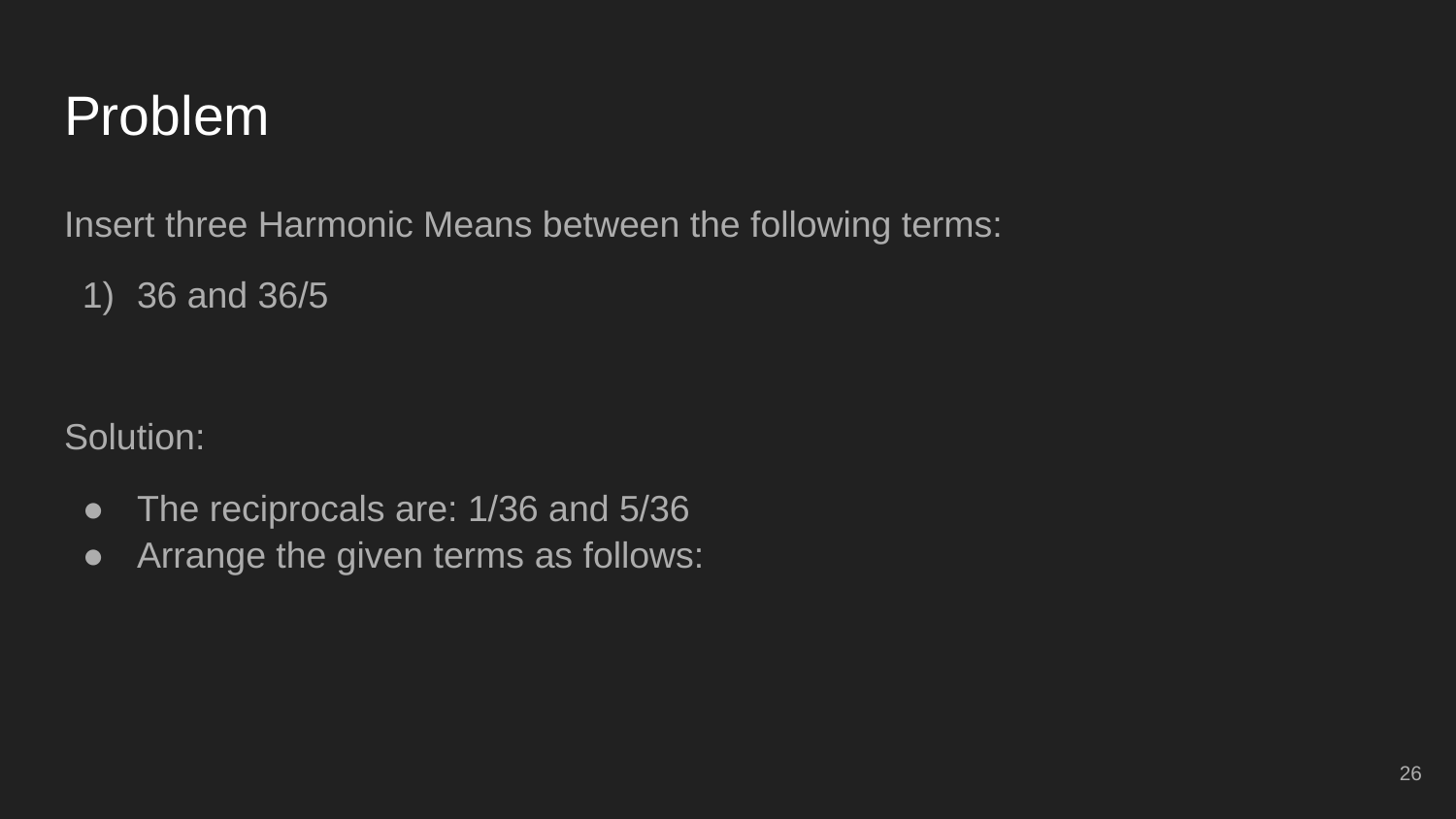

# Problem
Insert three Harmonic Means between the following terms:
36 and 36/5

Solution:
The reciprocals are: 1/36 and 5/36
Arrange the given terms as follows:
26